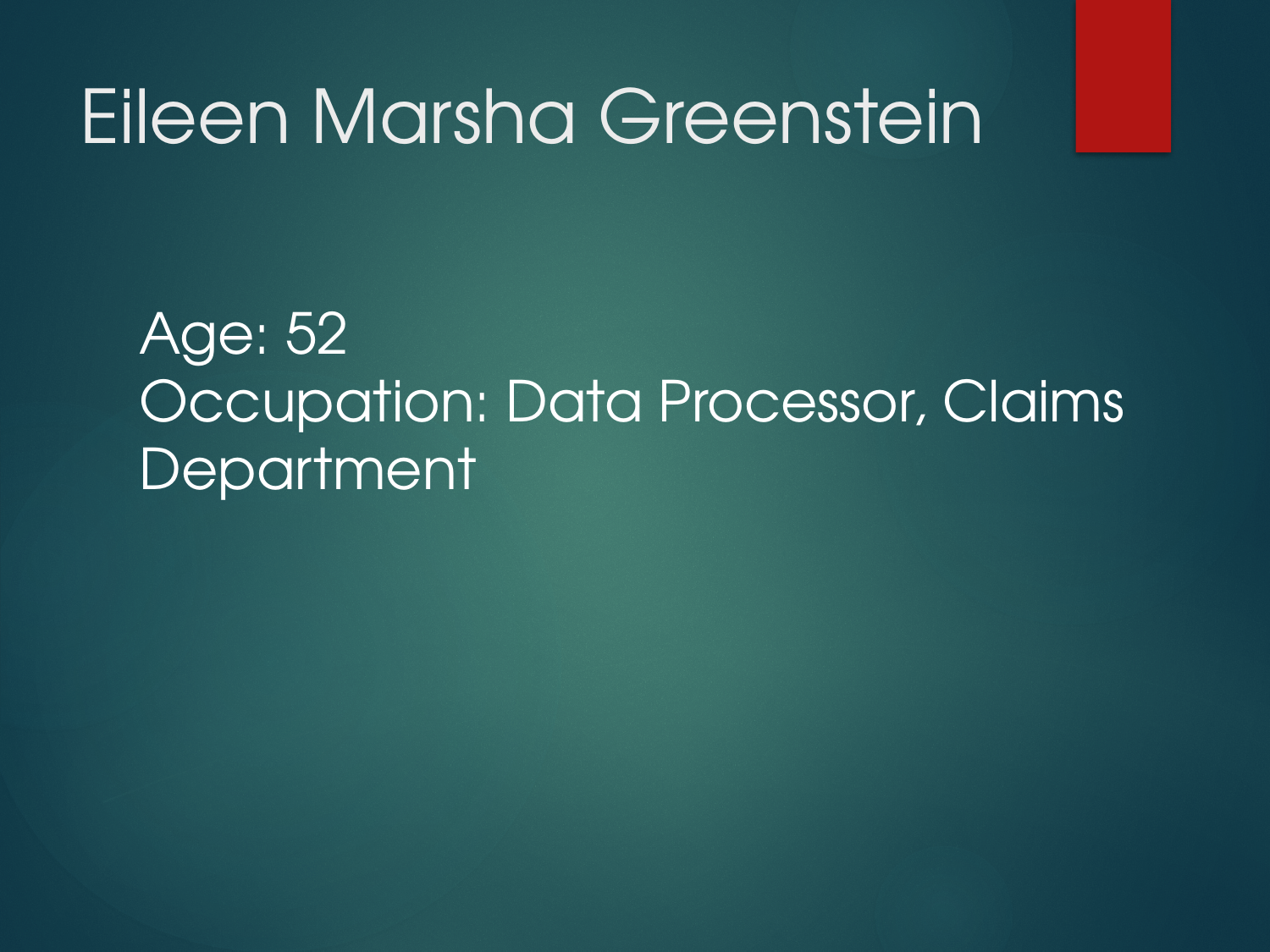

# Eileen Marsha Greenstein

Age: 52
Occupation: Data Processor, Claims Department